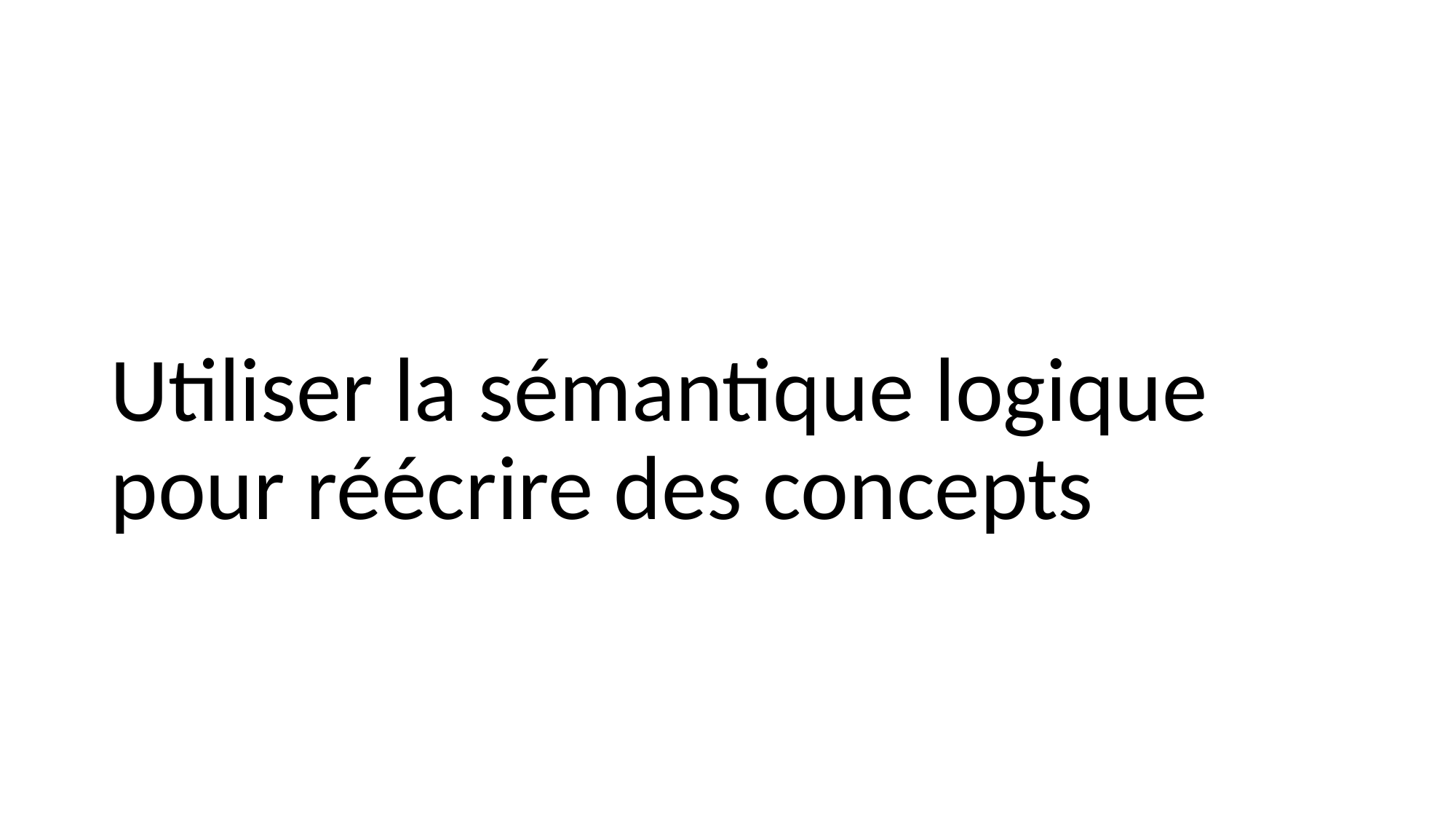

# Utiliser la sémantique logique pour réécrire des concepts